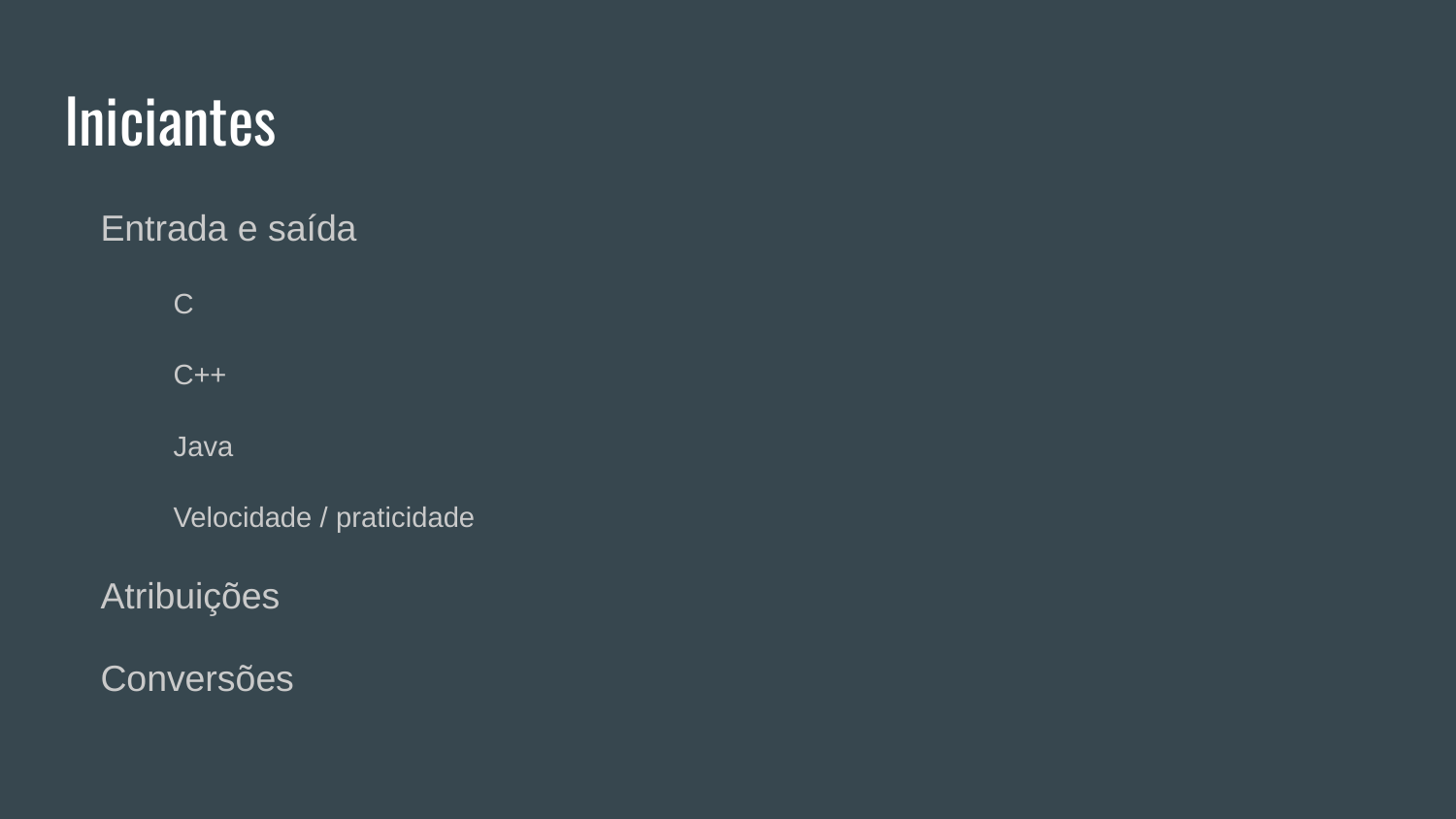

# Iniciantes
Entrada e saída
C
C++
Java
Velocidade / praticidade
Atribuições
Conversões